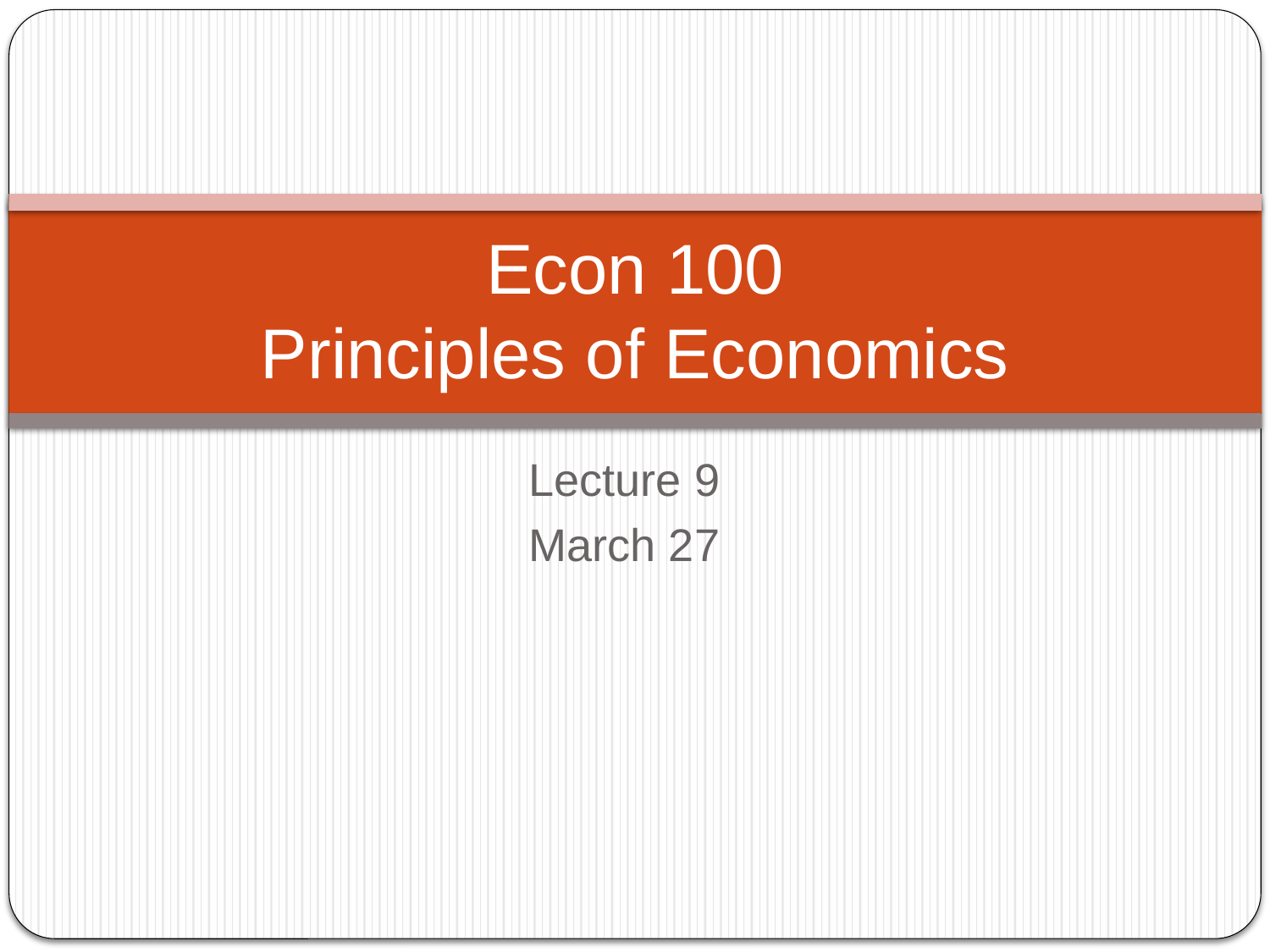

# Econ 100 Principles of Economics
Lecture 9
March 27